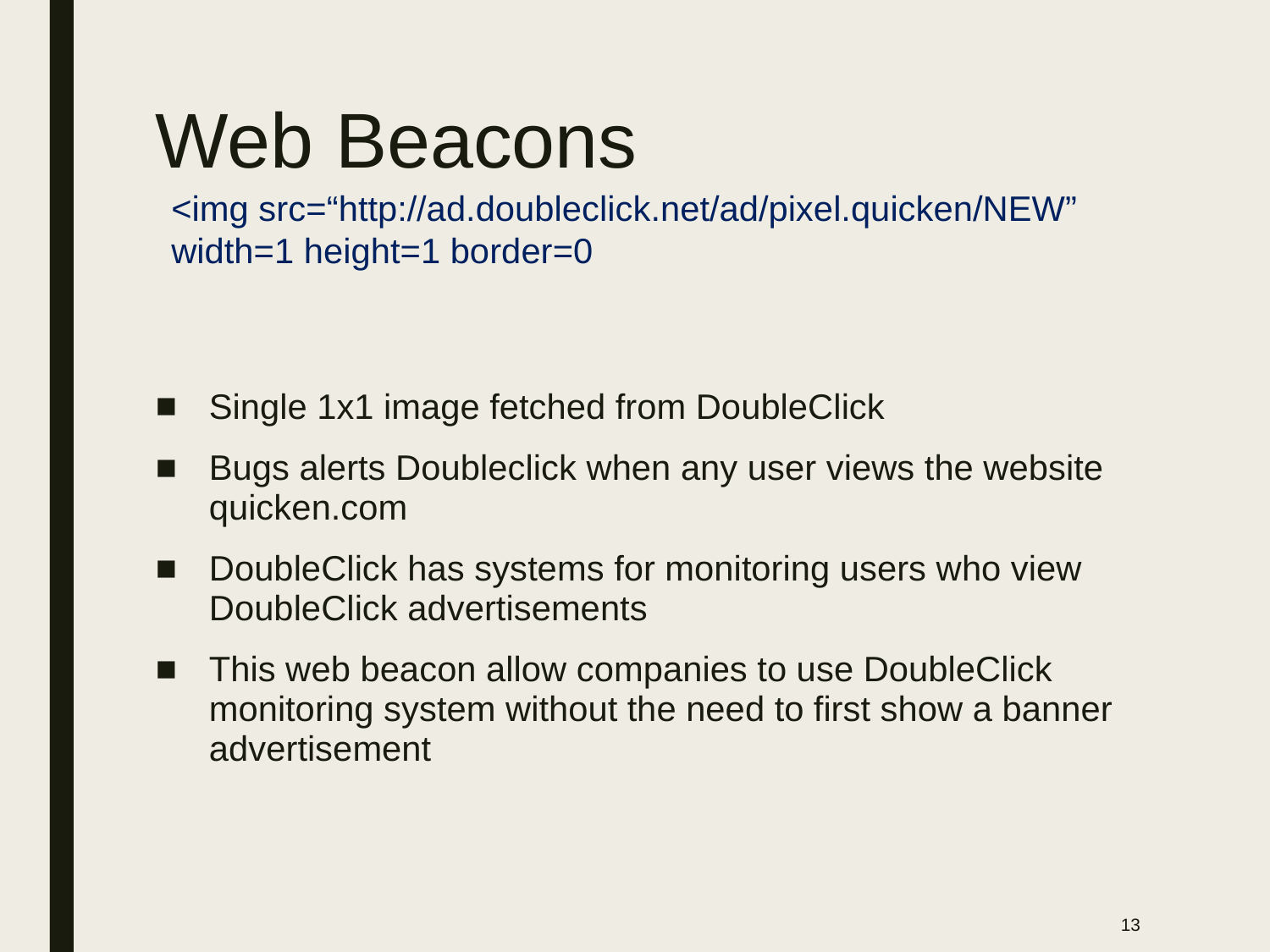

# Web Beacons
<img src=“http://ad.doubleclick.net/ad/pixel.quicken/NEW” width=1 height=1 border=0

Single 1x1 image fetched from DoubleClick
Bugs alerts Doubleclick when any user views the website quicken.com
DoubleClick has systems for monitoring users who view DoubleClick advertisements
This web beacon allow companies to use DoubleClick monitoring system without the need to first show a banner advertisement
13